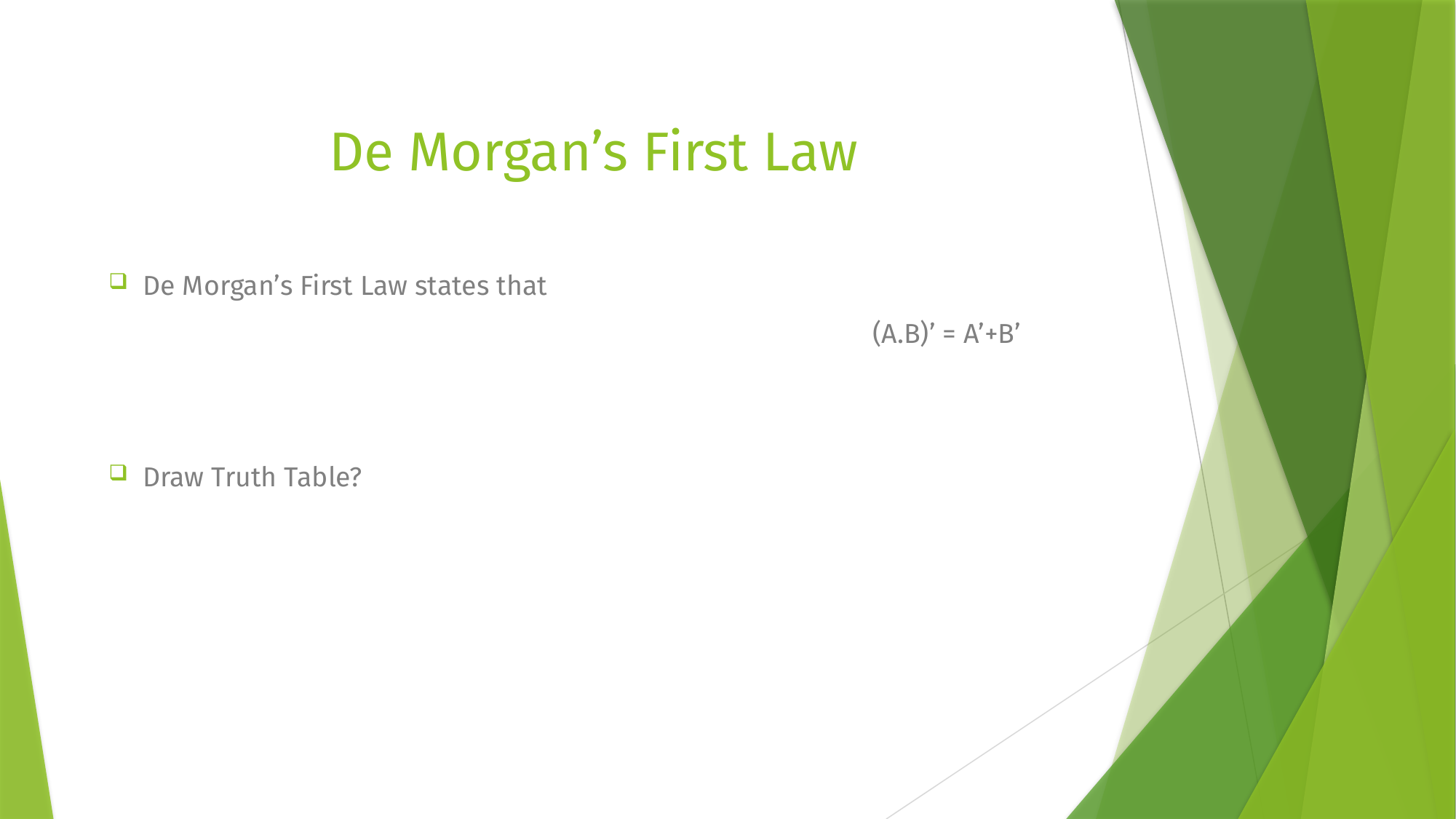

# De Morgan’s First Law
De Morgan’s First Law states that
							(A.B)’ = A’+B’

Draw Truth Table?